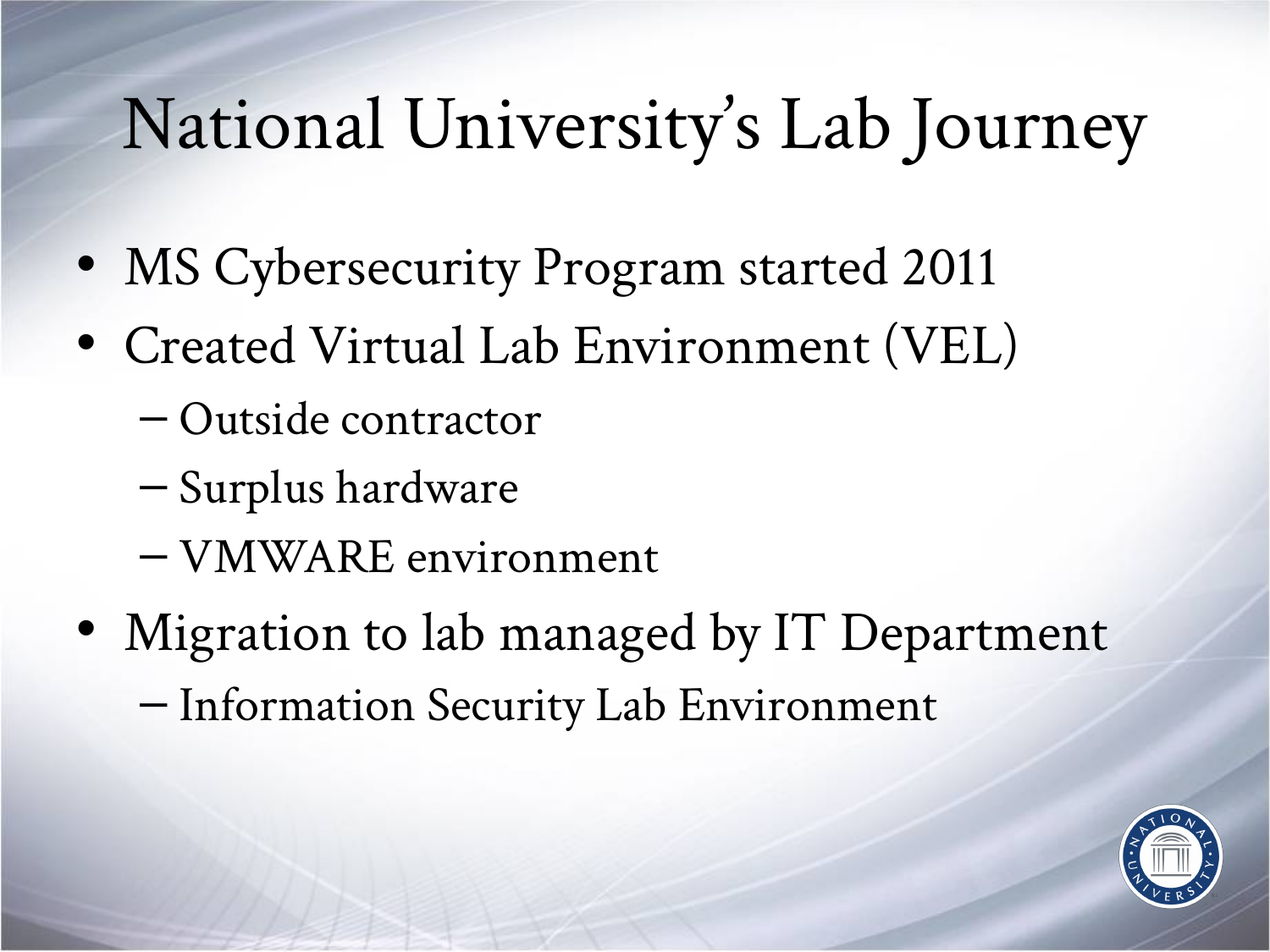

# National University’s Lab Journey
MS Cybersecurity Program started 2011
Created Virtual Lab Environment (VEL)
Outside contractor
Surplus hardware
VMWARE environment
Migration to lab managed by IT Department
Information Security Lab Environment